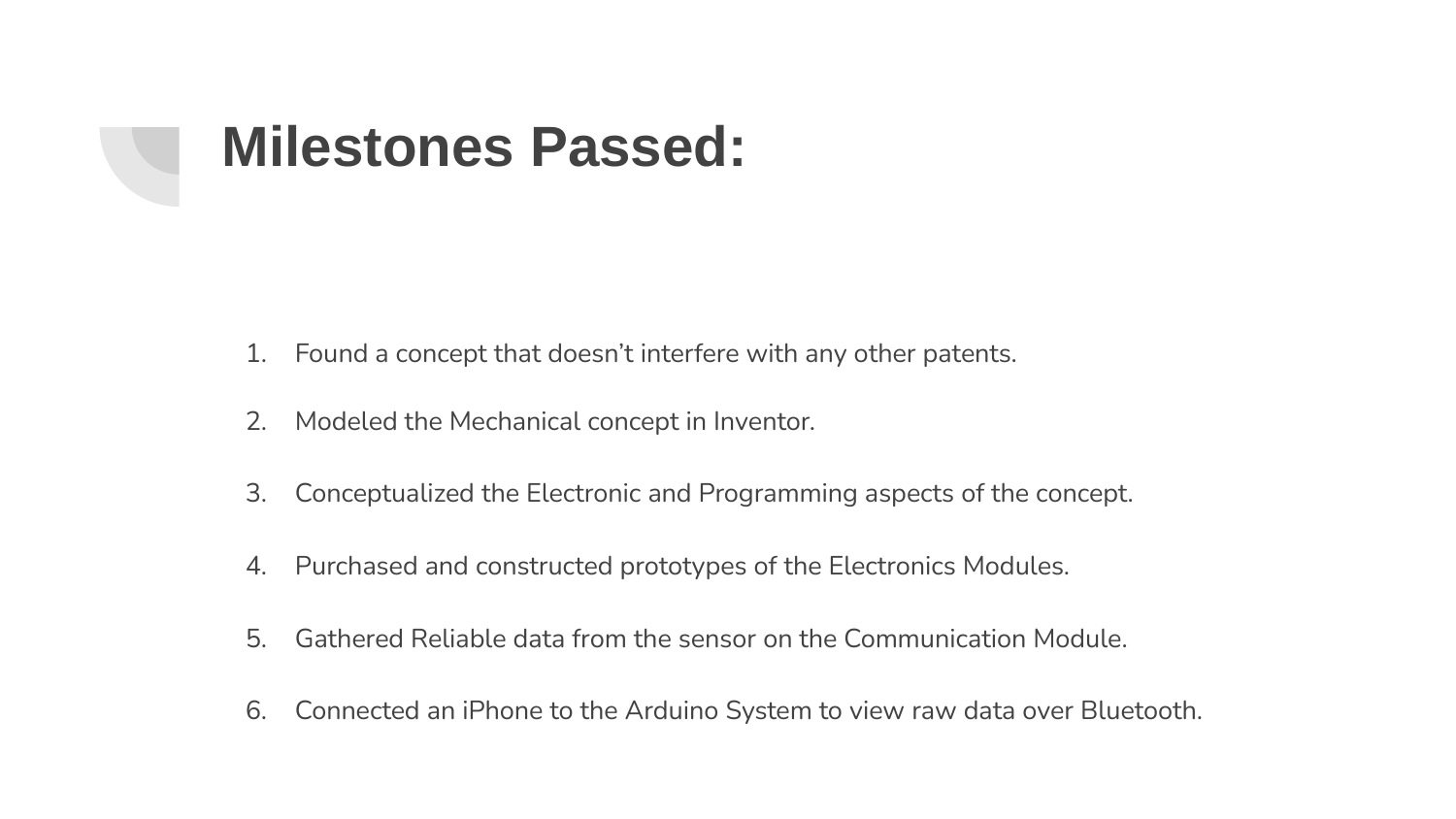

# Milestones Passed:
Found a concept that doesn’t interfere with any other patents.
Modeled the Mechanical concept in Inventor.
Conceptualized the Electronic and Programming aspects of the concept.
Purchased and constructed prototypes of the Electronics Modules.
Gathered Reliable data from the sensor on the Communication Module.
Connected an iPhone to the Arduino System to view raw data over Bluetooth.